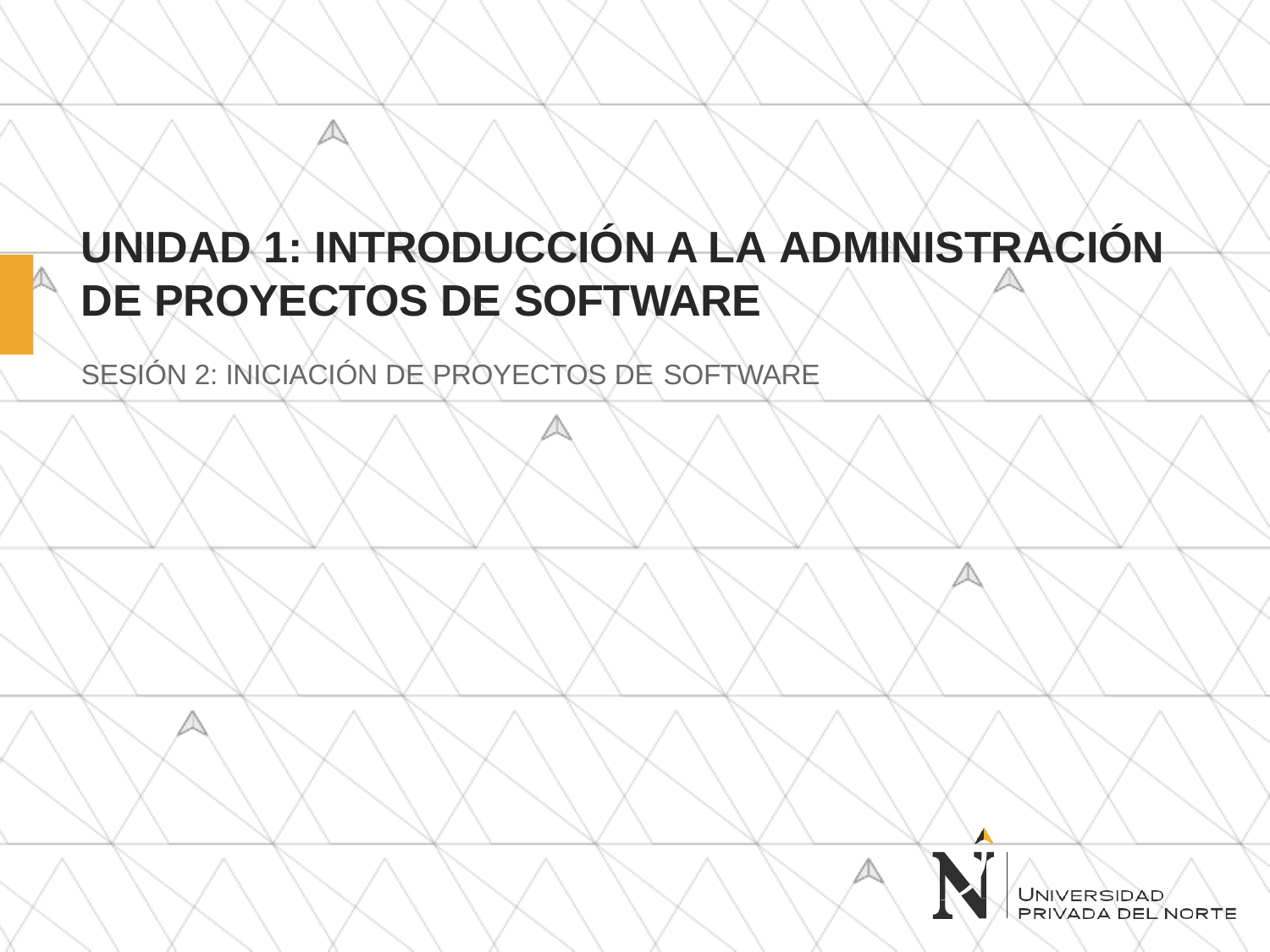

# UNIDAD 1: INTRODUCCIÓN A LA ADMINISTRACIÓN  DE PROYECTOS DE SOFTWARE

SESIÓN 2: INICIACIÓN DE PROYECTOS DE SOFTWARE